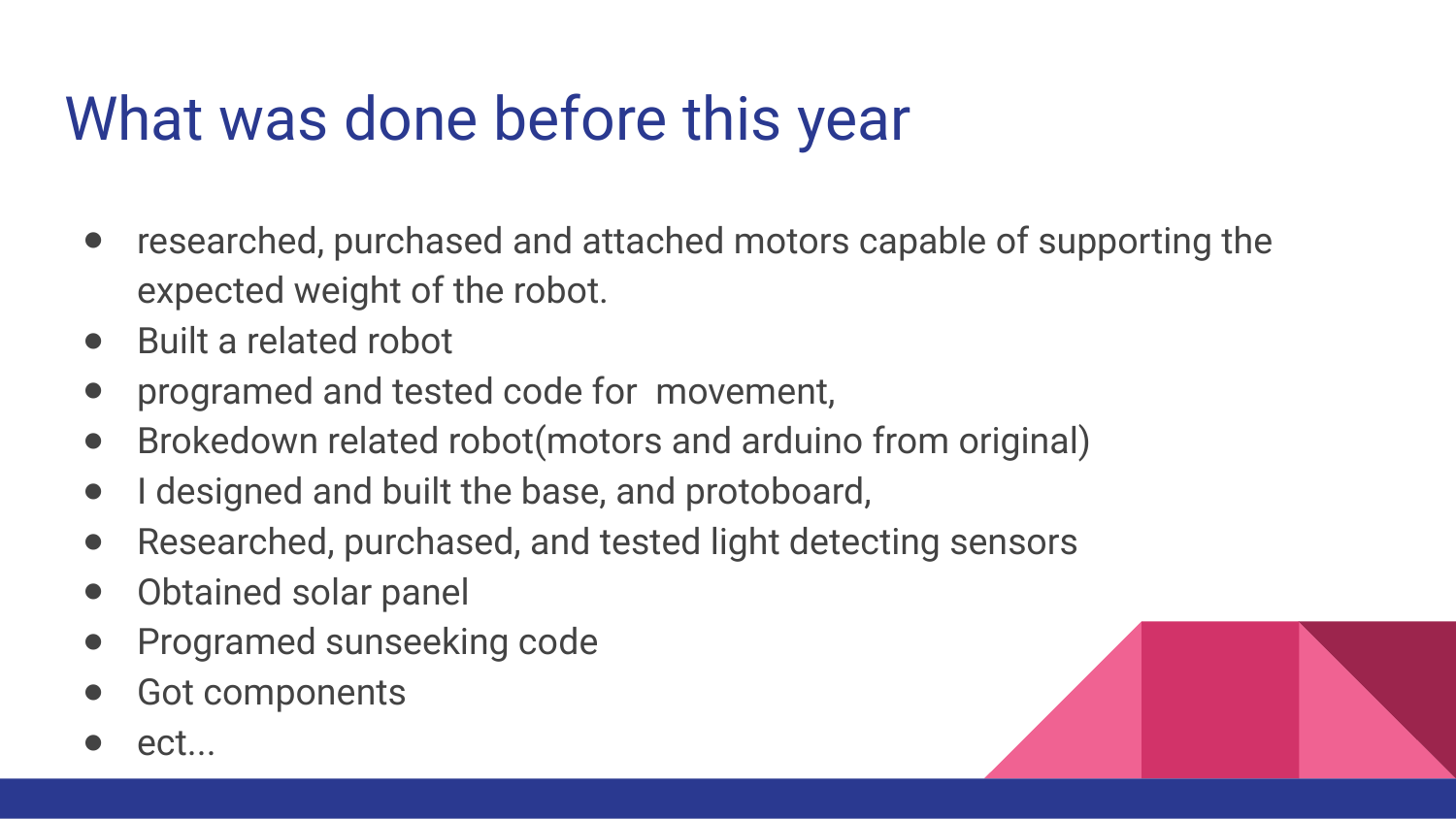

# What was done before this year
researched, purchased and attached motors capable of supporting the expected weight of the robot.
Built a related robot
programed and tested code for  movement,
Brokedown related robot(motors and arduino from original)
I designed and built the base, and protoboard,
Researched, purchased, and tested light detecting sensors
Obtained solar panel
Programed sunseeking code
Got components
ect...